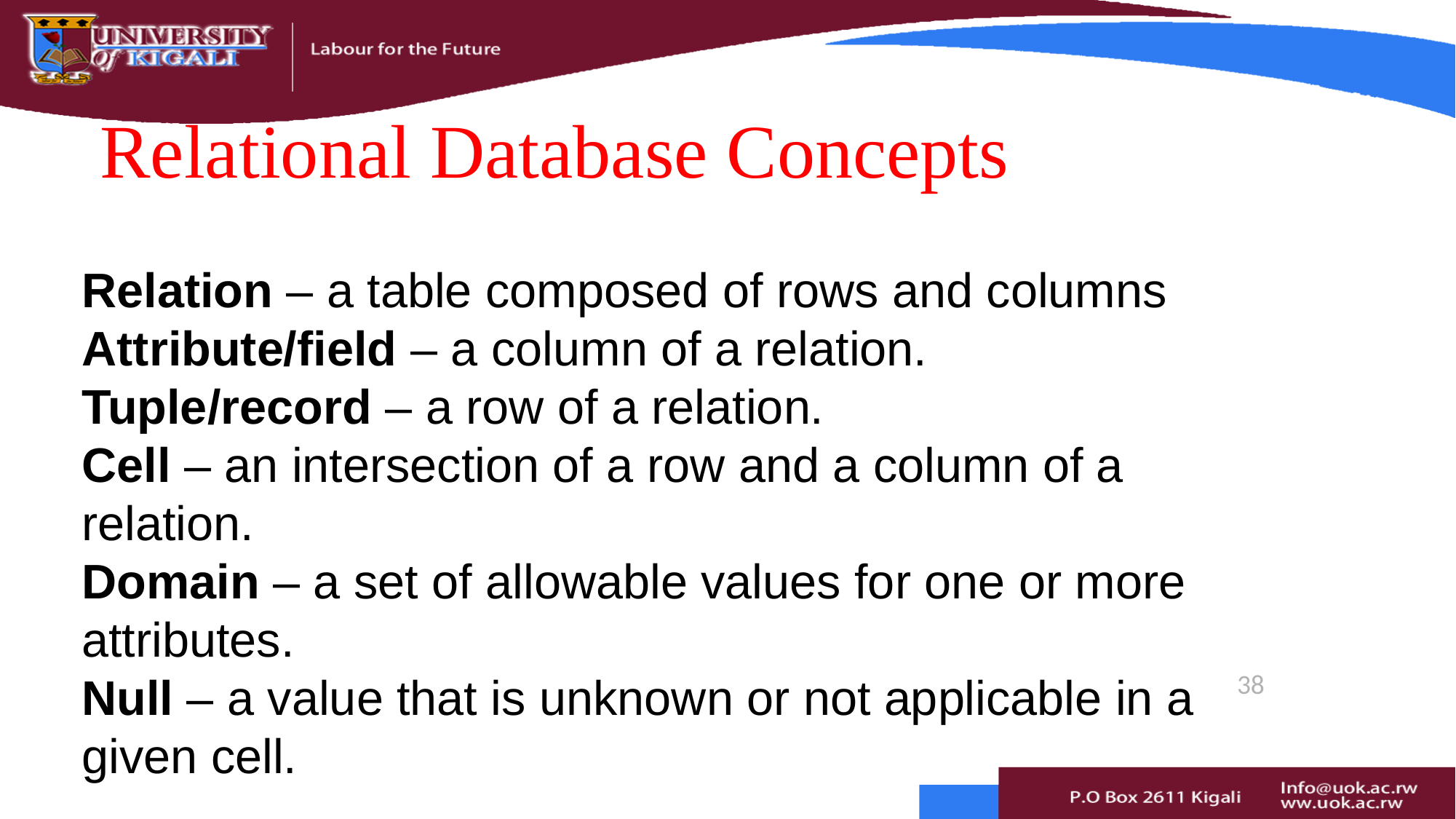

# Relational Database Concepts
Relation – a table composed of rows and columns
Attribute/field – a column of a relation.
Tuple/record – a row of a relation.
Cell – an intersection of a row and a column of a relation.
Domain – a set of allowable values for one or more attributes.
Null – a value that is unknown or not applicable in a given cell.
38